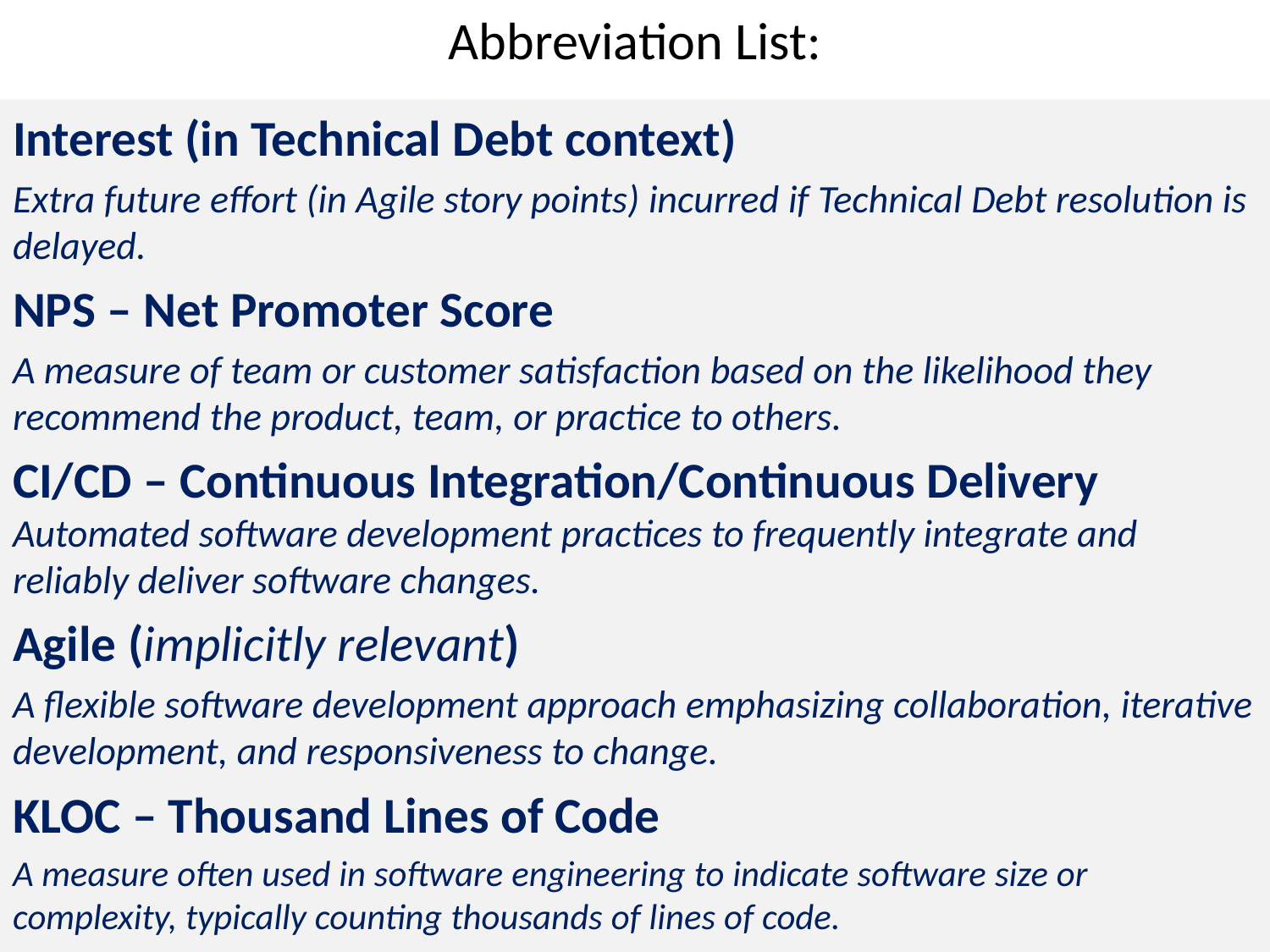

# Abbreviation List:
Interest (in Technical Debt context)
Extra future effort (in Agile story points) incurred if Technical Debt resolution is delayed.
NPS – Net Promoter Score
A measure of team or customer satisfaction based on the likelihood they recommend the product, team, or practice to others.
CI/CD – Continuous Integration/Continuous Delivery Automated software development practices to frequently integrate and reliably deliver software changes.
Agile (implicitly relevant)
A flexible software development approach emphasizing collaboration, iterative development, and responsiveness to change.
KLOC – Thousand Lines of Code
A measure often used in software engineering to indicate software size or complexity, typically counting thousands of lines of code.